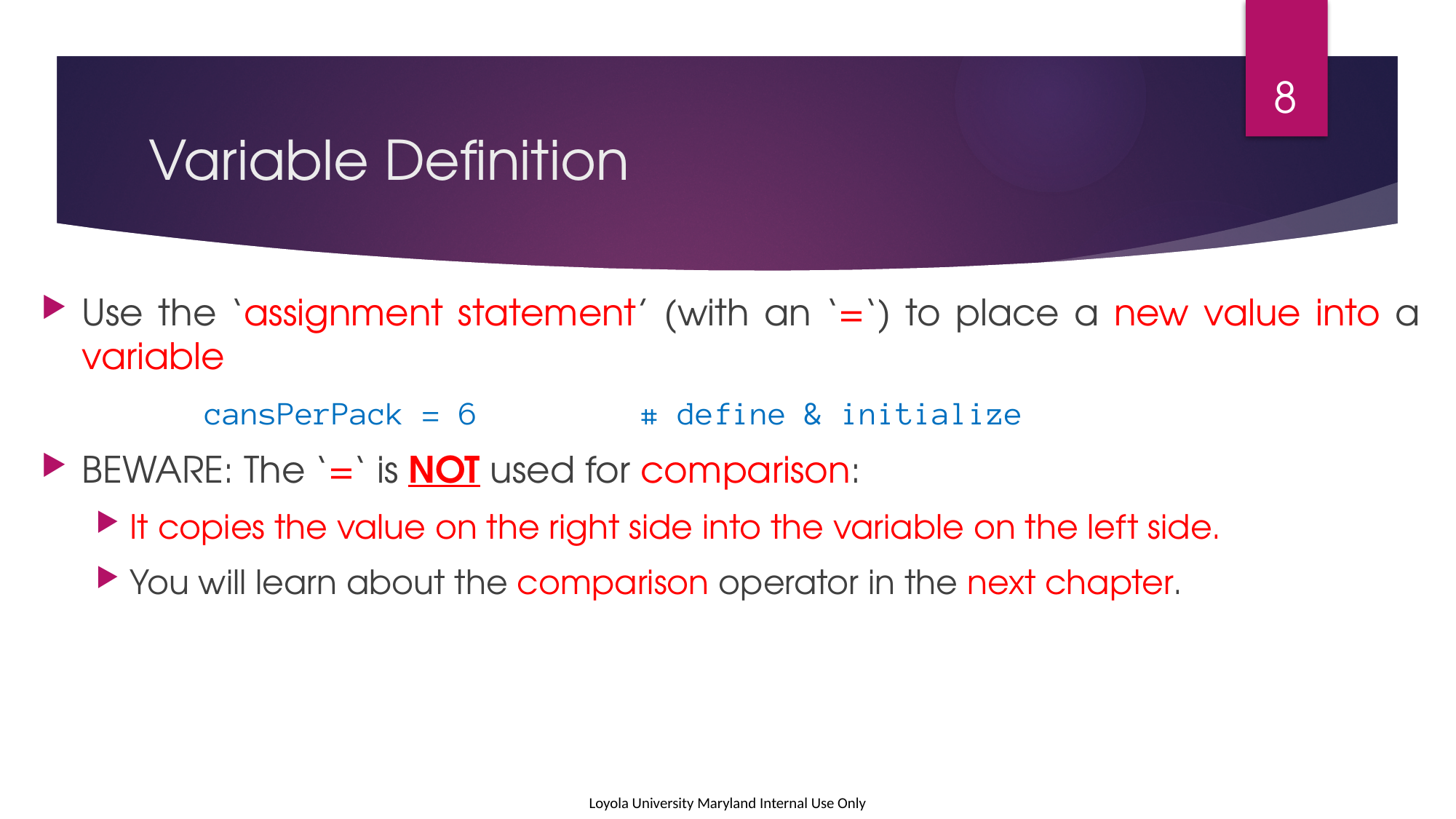

8
# Variable Definition
Use the ‘assignment statement’ (with an ‘=‘) to place a new value into a variable
	cansPerPack = 6		# define & initialize
BEWARE: The ‘=‘ is NOT used for comparison:
It copies the value on the right side into the variable on the left side.
You will learn about the comparison operator in the next chapter.